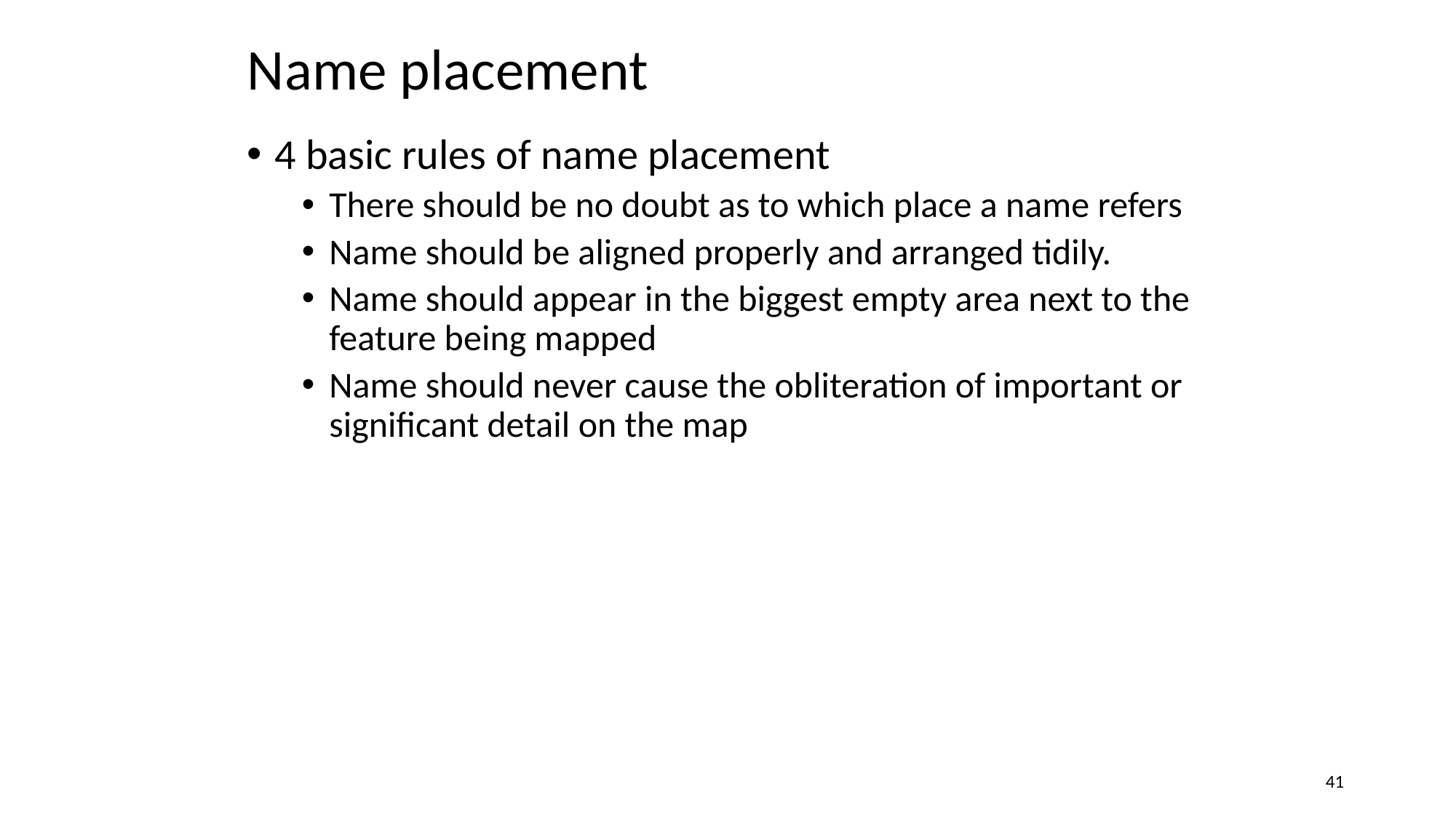

# Name placement
4 basic rules of name placement
There should be no doubt as to which place a name refers
Name should be aligned properly and arranged tidily.
Name should appear in the biggest empty area next to the feature being mapped
Name should never cause the obliteration of important or significant detail on the map

41